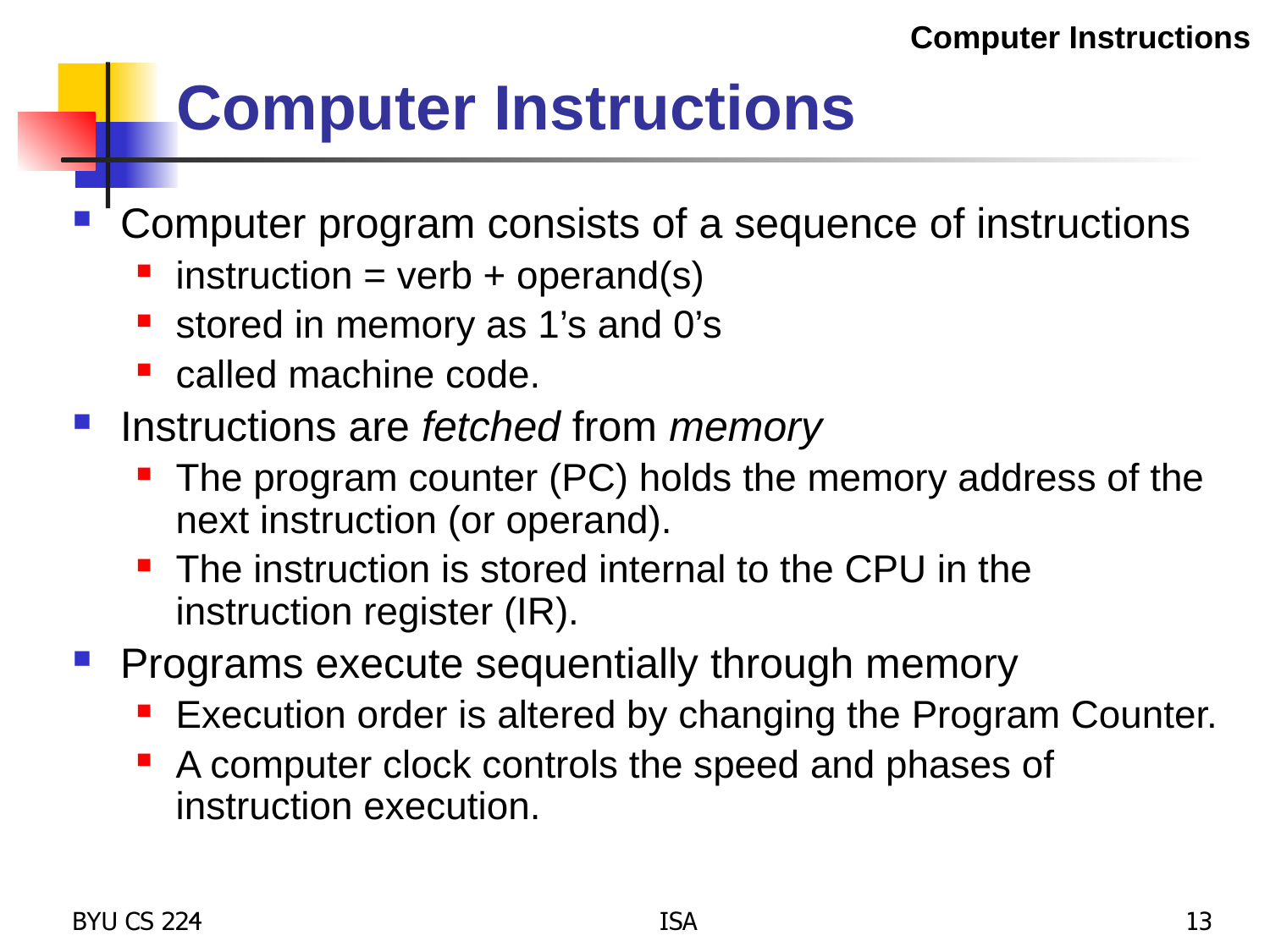

Computer Instructions
# Computer Instructions
Computer program consists of a sequence of instructions
instruction = verb + operand(s)
stored in memory as 1’s and 0’s
called machine code.
Instructions are fetched from memory
The program counter (PC) holds the memory address of the next instruction (or operand).
The instruction is stored internal to the CPU in the instruction register (IR).
Programs execute sequentially through memory
Execution order is altered by changing the Program Counter.
A computer clock controls the speed and phases of instruction execution.
BYU CS 224
ISA
13